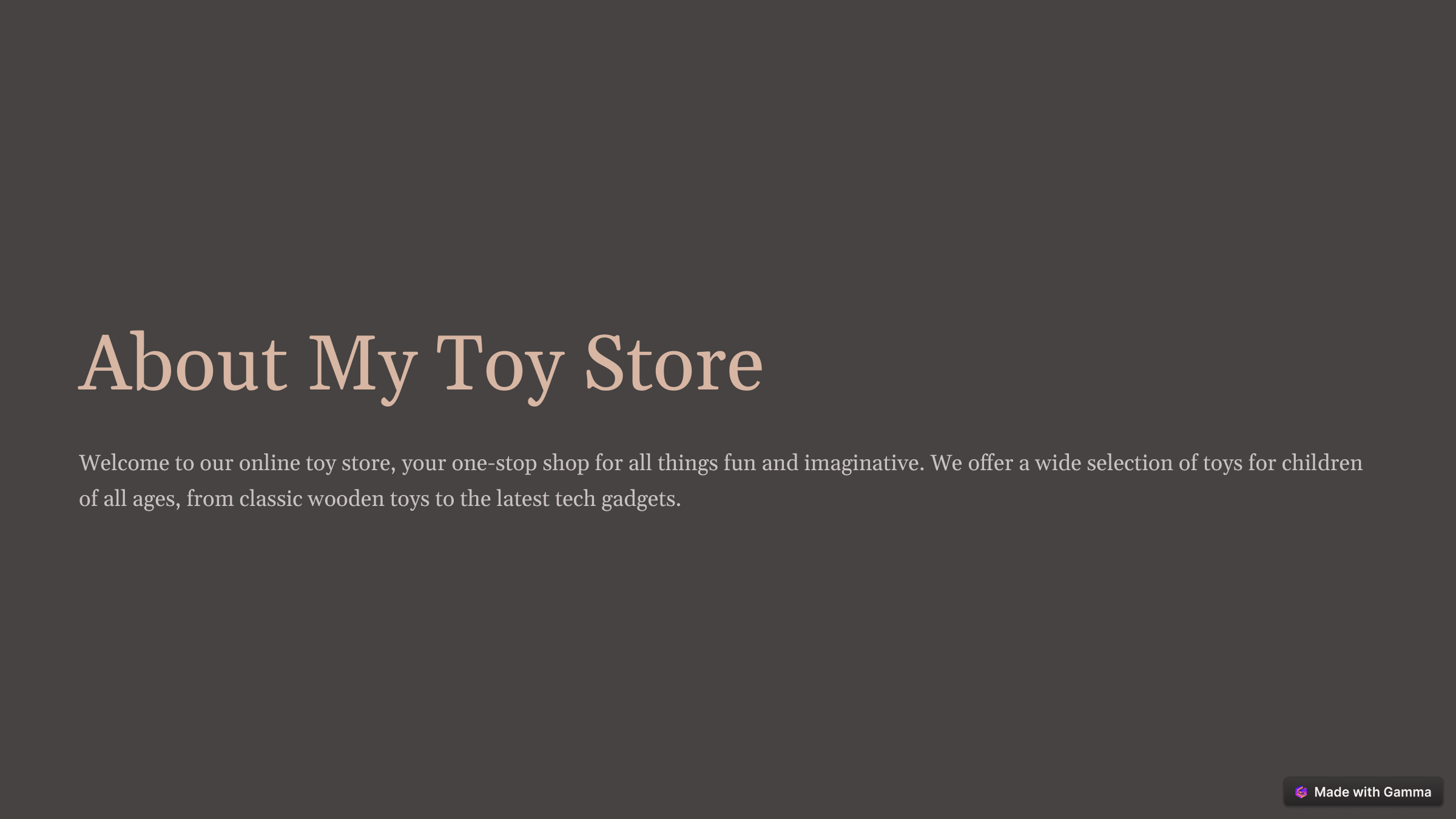

About My Toy Store
Welcome to our online toy store, your one-stop shop for all things fun and imaginative. We offer a wide selection of toys for children of all ages, from classic wooden toys to the latest tech gadgets.